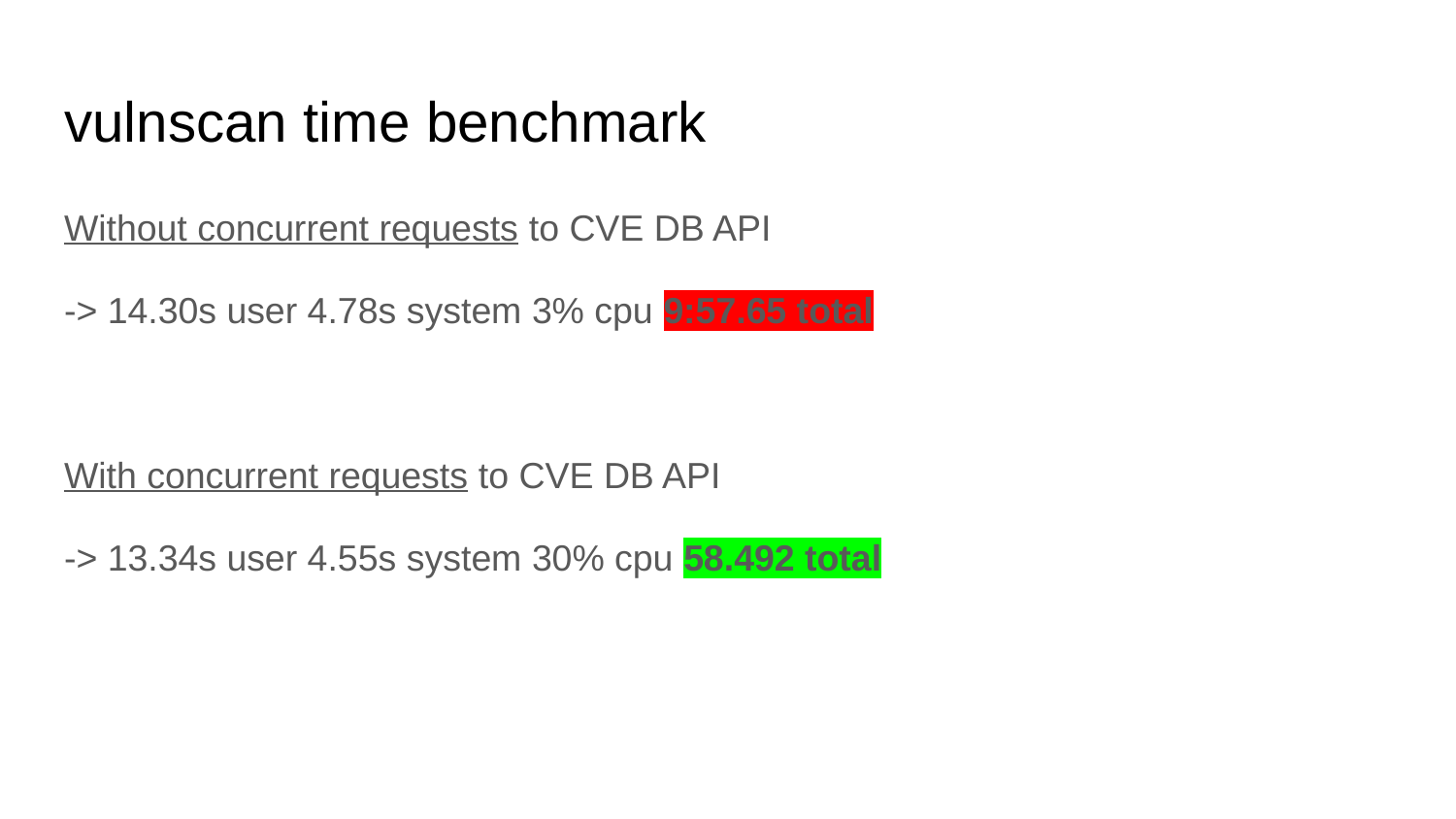

# vulnscan time benchmark
Without concurrent requests to CVE DB API
-> 14.30s user 4.78s system 3% cpu 9:57.65 total

With concurrent requests to CVE DB API
-> 13.34s user 4.55s system 30% cpu 58.492 total